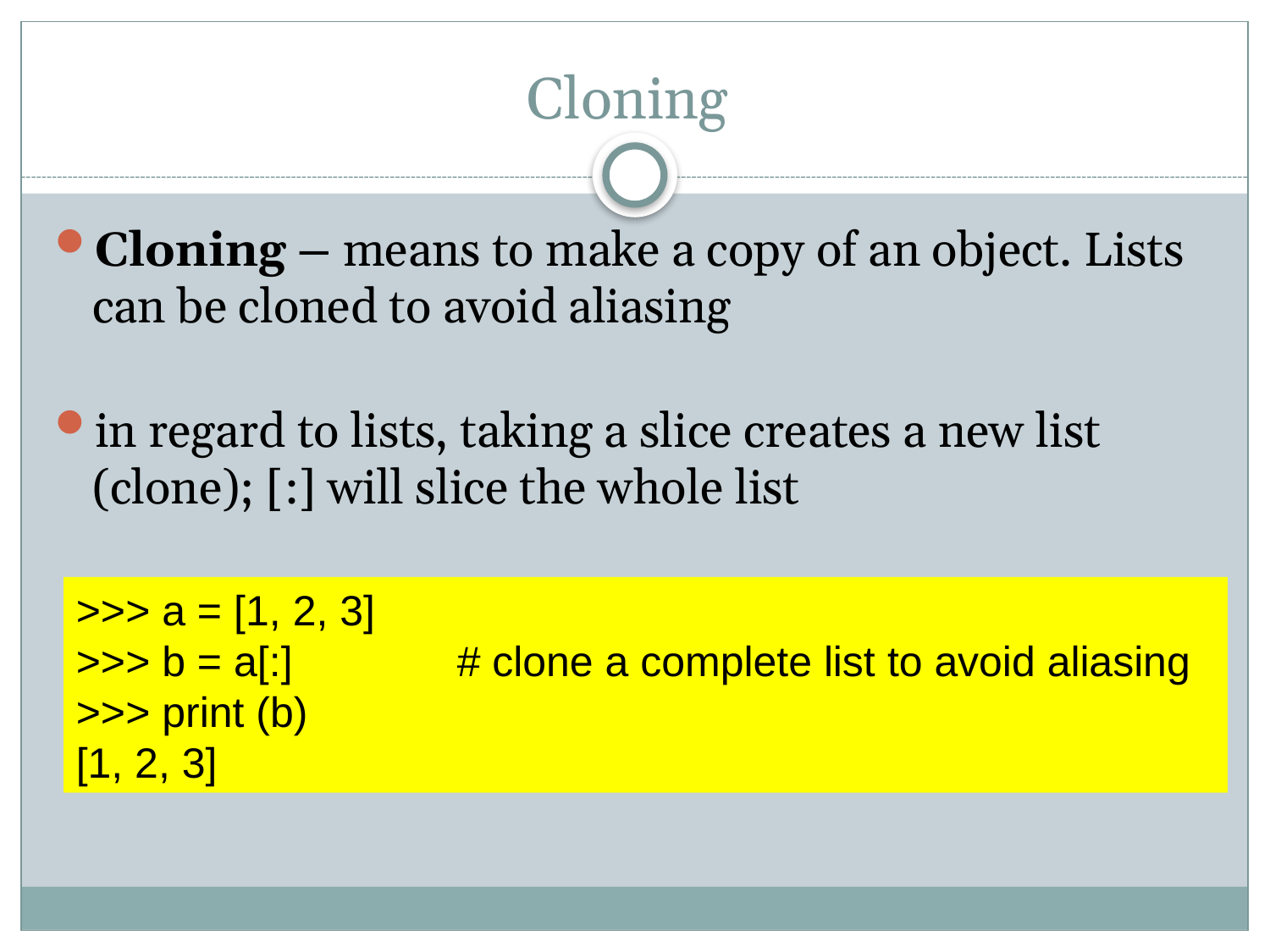

# Cloning
Cloning – means to make a copy of an object. Lists can be cloned to avoid aliasing
in regard to lists, taking a slice creates a new list (clone); [:] will slice the whole list
>>> a = [1, 2, 3]
>>> b = a[:] 		# clone a complete list to avoid aliasing
>>> print (b)
[1, 2, 3]